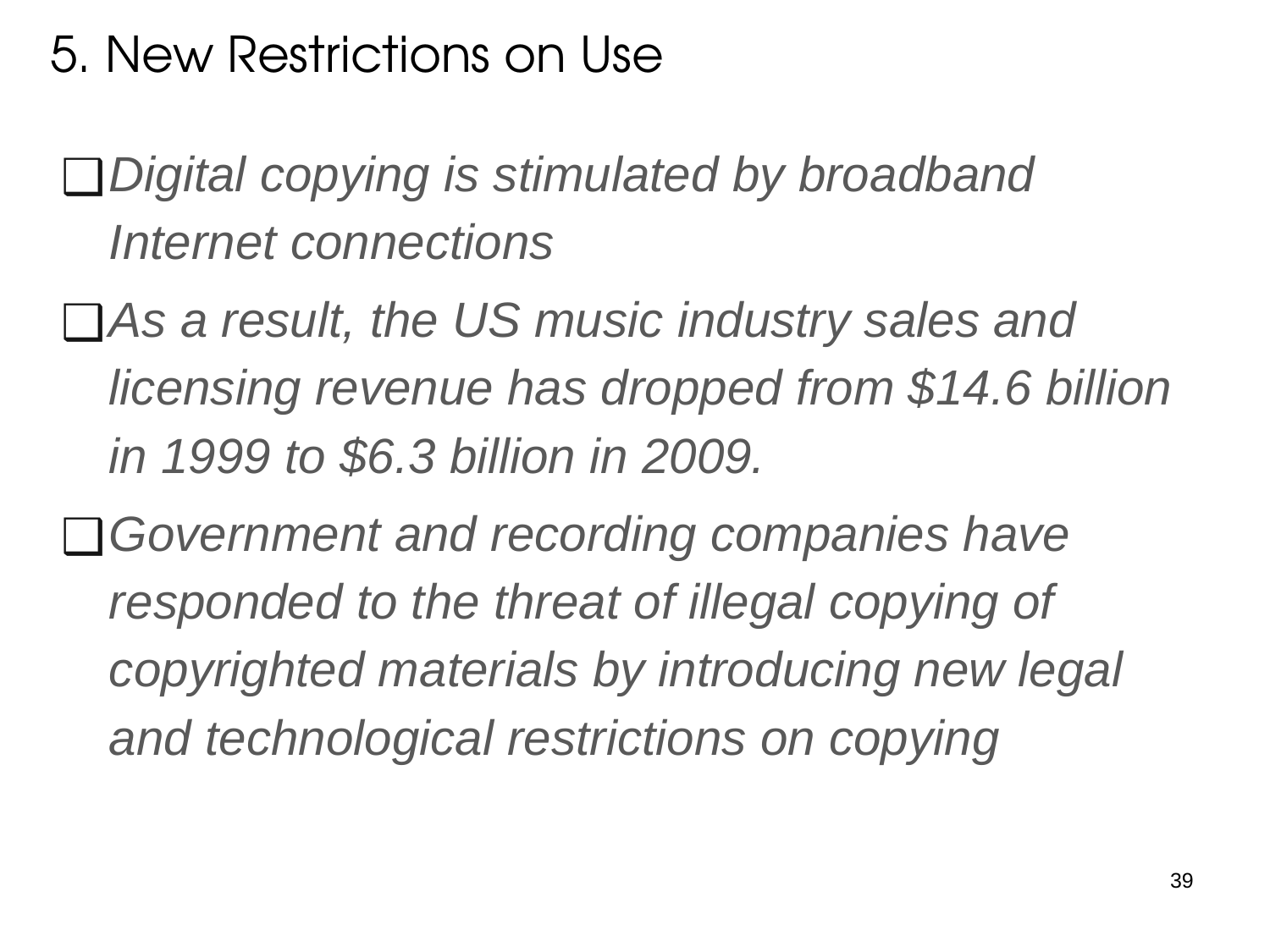

# 5. New Restrictions on Use
Digital copying is stimulated by broadband Internet connections
As a result, the US music industry sales and licensing revenue has dropped from $14.6 billion in 1999 to $6.3 billion in 2009.
Government and recording companies have responded to the threat of illegal copying of copyrighted materials by introducing new legal and technological restrictions on copying
39